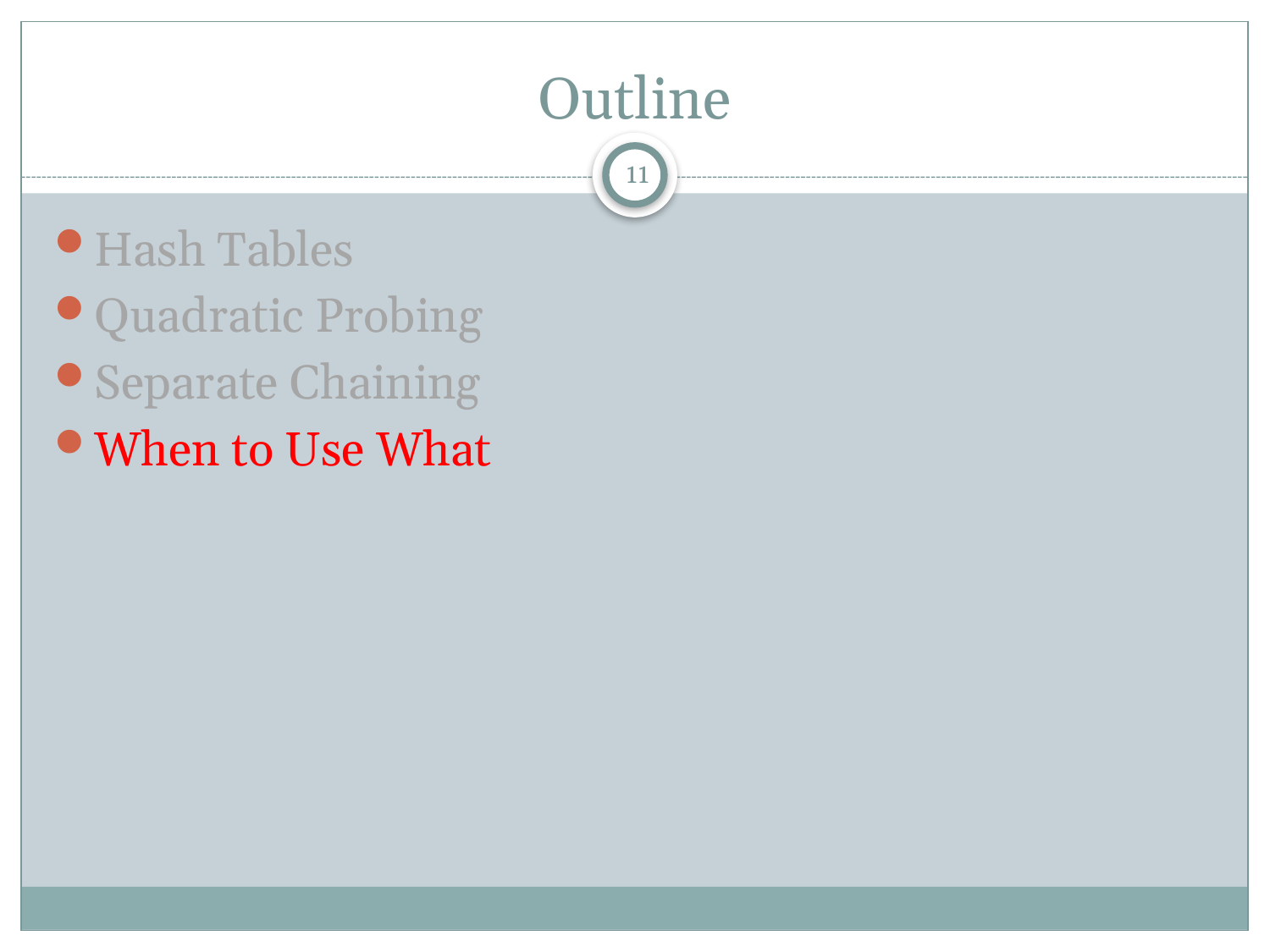

# Outline
11
Hash Tables
Quadratic Probing
Separate Chaining
When to Use What